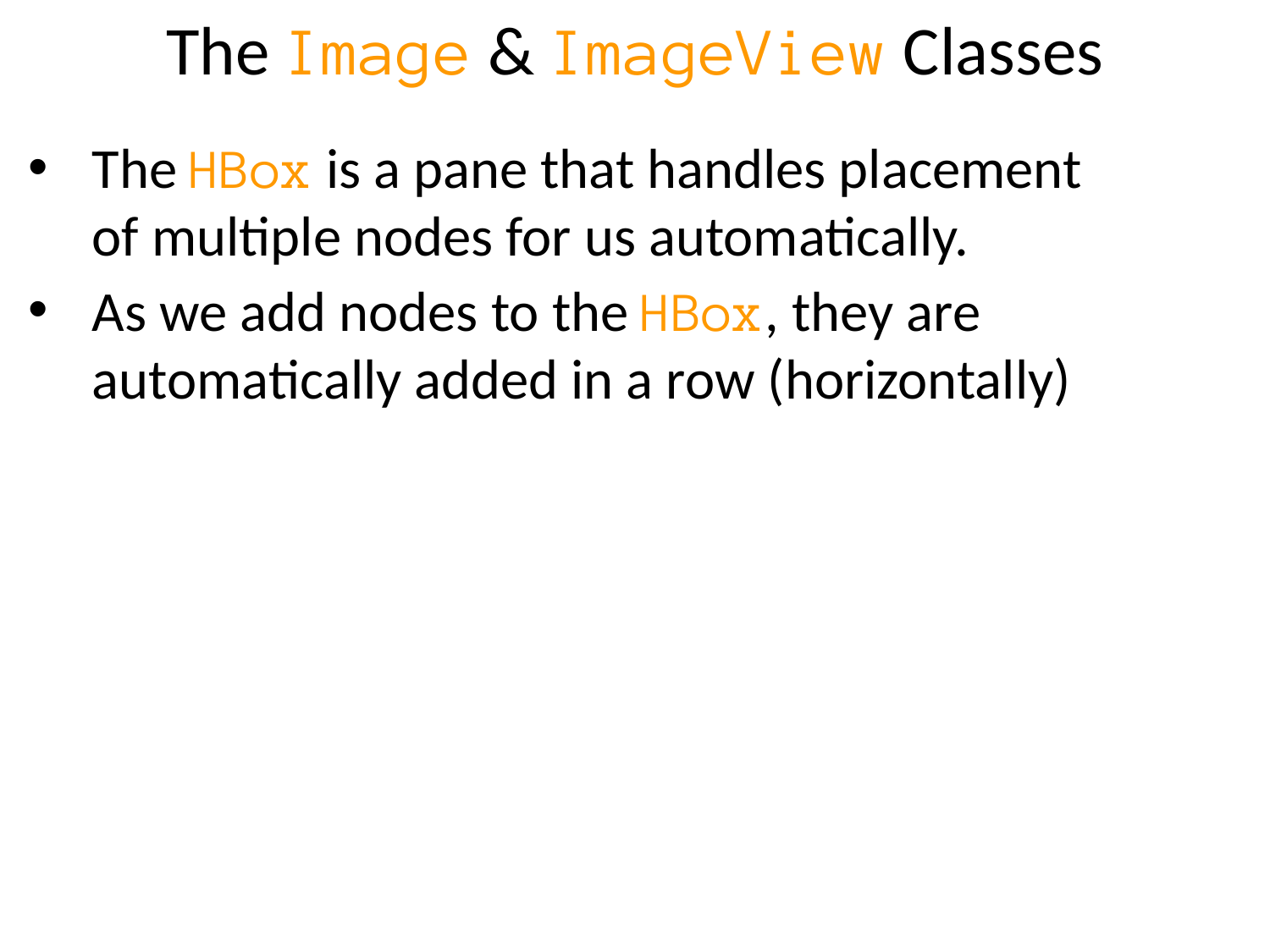

# The Image & ImageView Classes
The HBox is a pane that handles placement
of multiple nodes for us automatically.
As we add nodes to the HBox, they are automatically added in a row (horizontally)